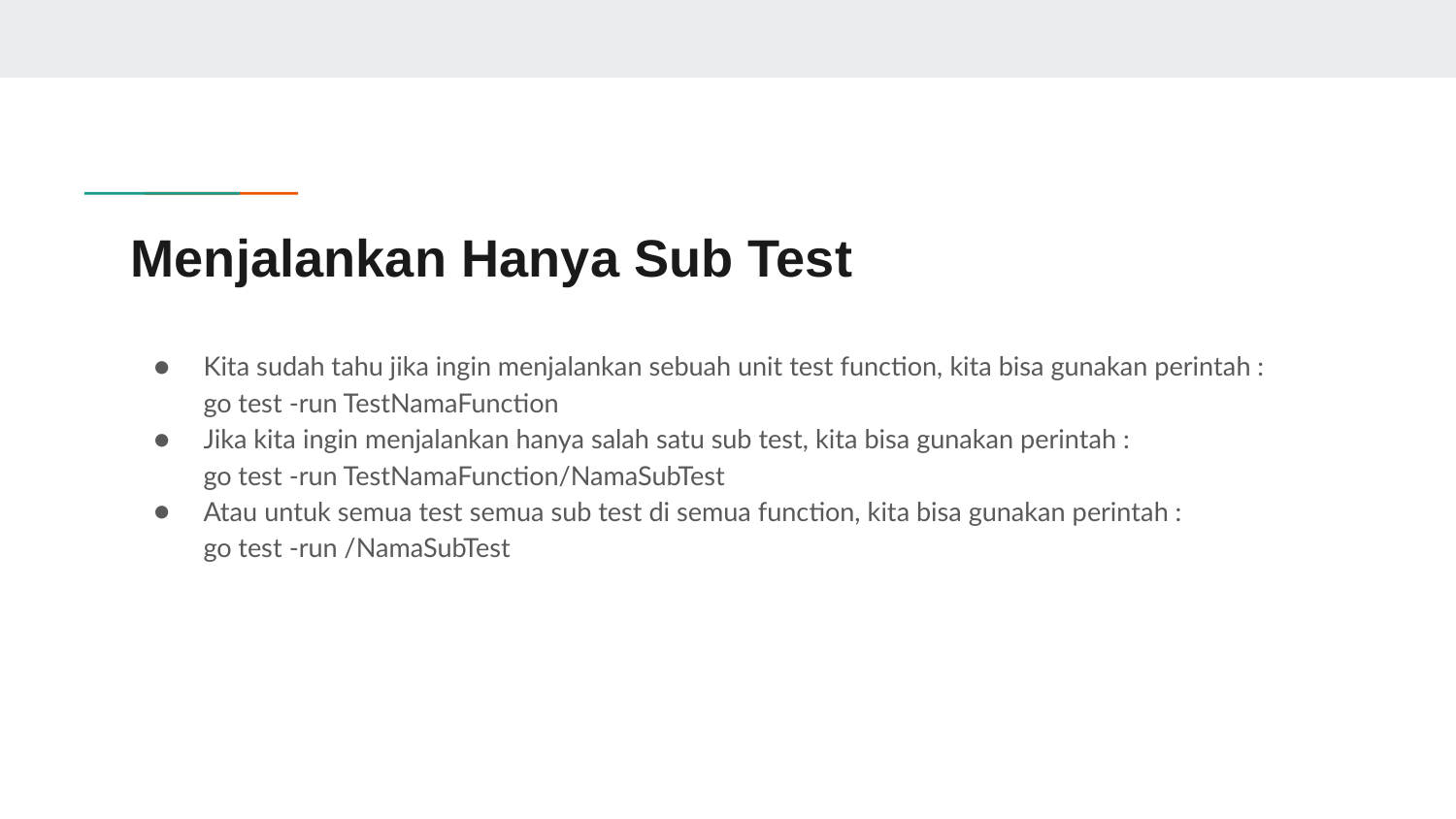

# Menjalankan Hanya Sub Test
Kita sudah tahu jika ingin menjalankan sebuah unit test function, kita bisa gunakan perintah :
go test -run TestNamaFunction
Jika kita ingin menjalankan hanya salah satu sub test, kita bisa gunakan perintah :
go test -run TestNamaFunction/NamaSubTest
Atau untuk semua test semua sub test di semua function, kita bisa gunakan perintah :
go test -run /NamaSubTest